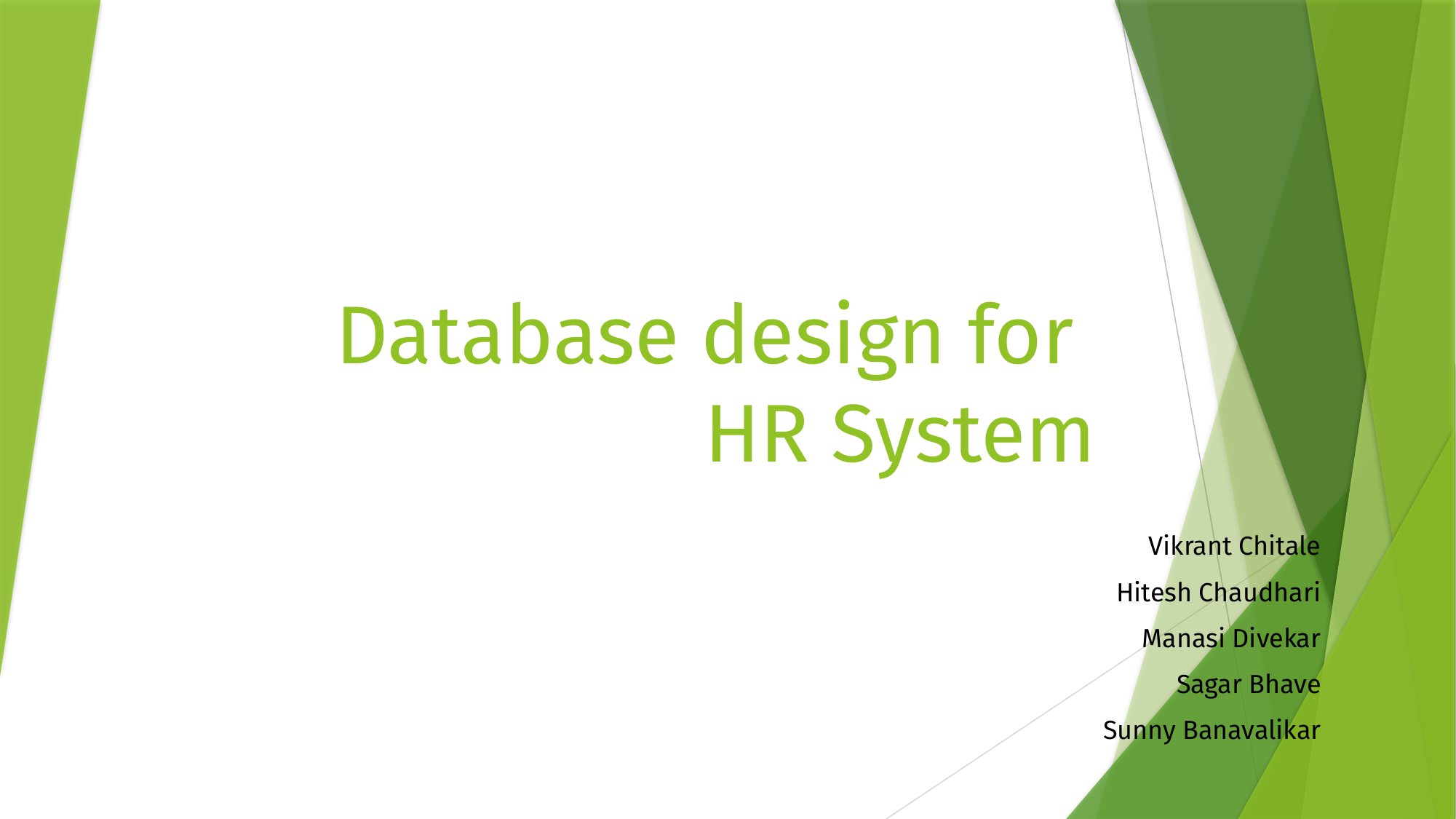

# Database design for HR System
Vikrant Chitale
Hitesh Chaudhari
Manasi Divekar
Sagar Bhave
Sunny Banavalikar